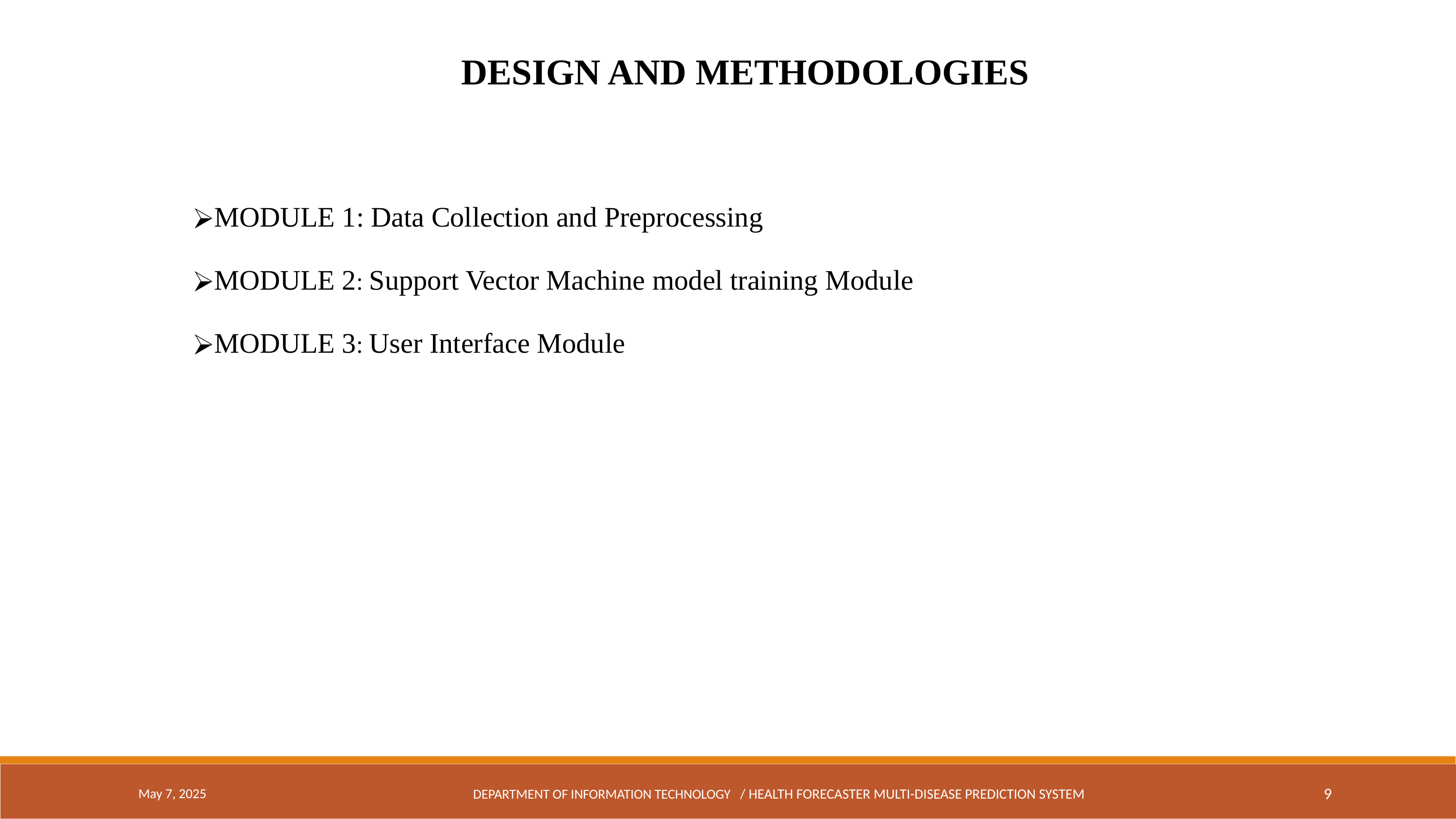

DESIGN AND METHODOLOGIES
MODULE 1: Data Collection and Preprocessing

MODULE 2: Support Vector Machine model training Module

MODULE 3: User Interface Module
May 7, 2025
DEPARTMENT OF INFORMATION TECHNOLOGY   / HEALTH FORECASTER MULTI-DISEASE PREDICTION SYSTEM
9